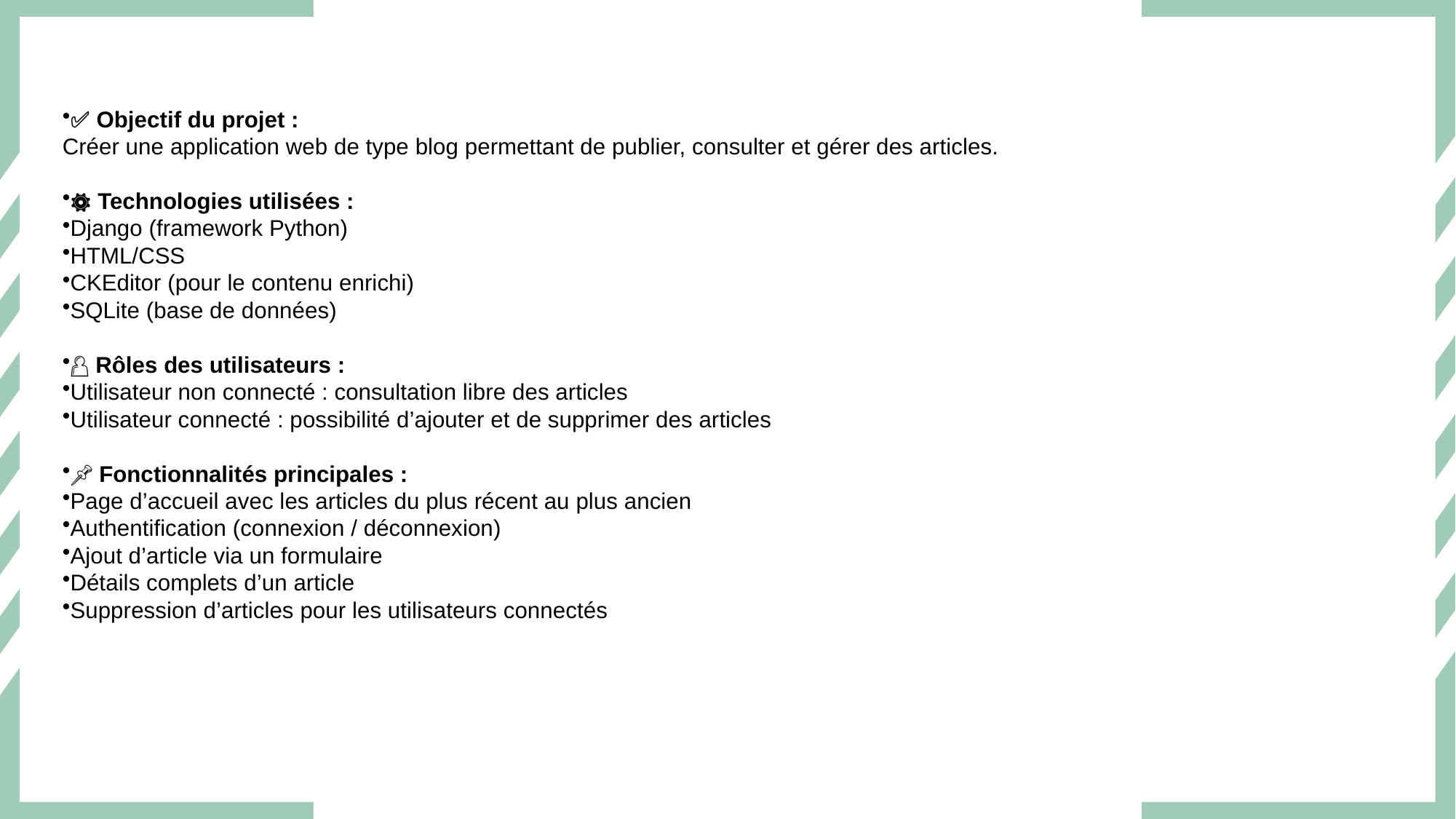

✅ Objectif du projet :
Créer une application web de type blog permettant de publier, consulter et gérer des articles.

⚙️ Technologies utilisées :
Django (framework Python)
HTML/CSS
CKEditor (pour le contenu enrichi)
SQLite (base de données)

👤 Rôles des utilisateurs :
Utilisateur non connecté : consultation libre des articles
Utilisateur connecté : possibilité d’ajouter et de supprimer des articles

📌 Fonctionnalités principales :
Page d’accueil avec les articles du plus récent au plus ancien
Authentification (connexion / déconnexion)
Ajout d’article via un formulaire
Détails complets d’un article
Suppression d’articles pour les utilisateurs connectés

A
B
C
D